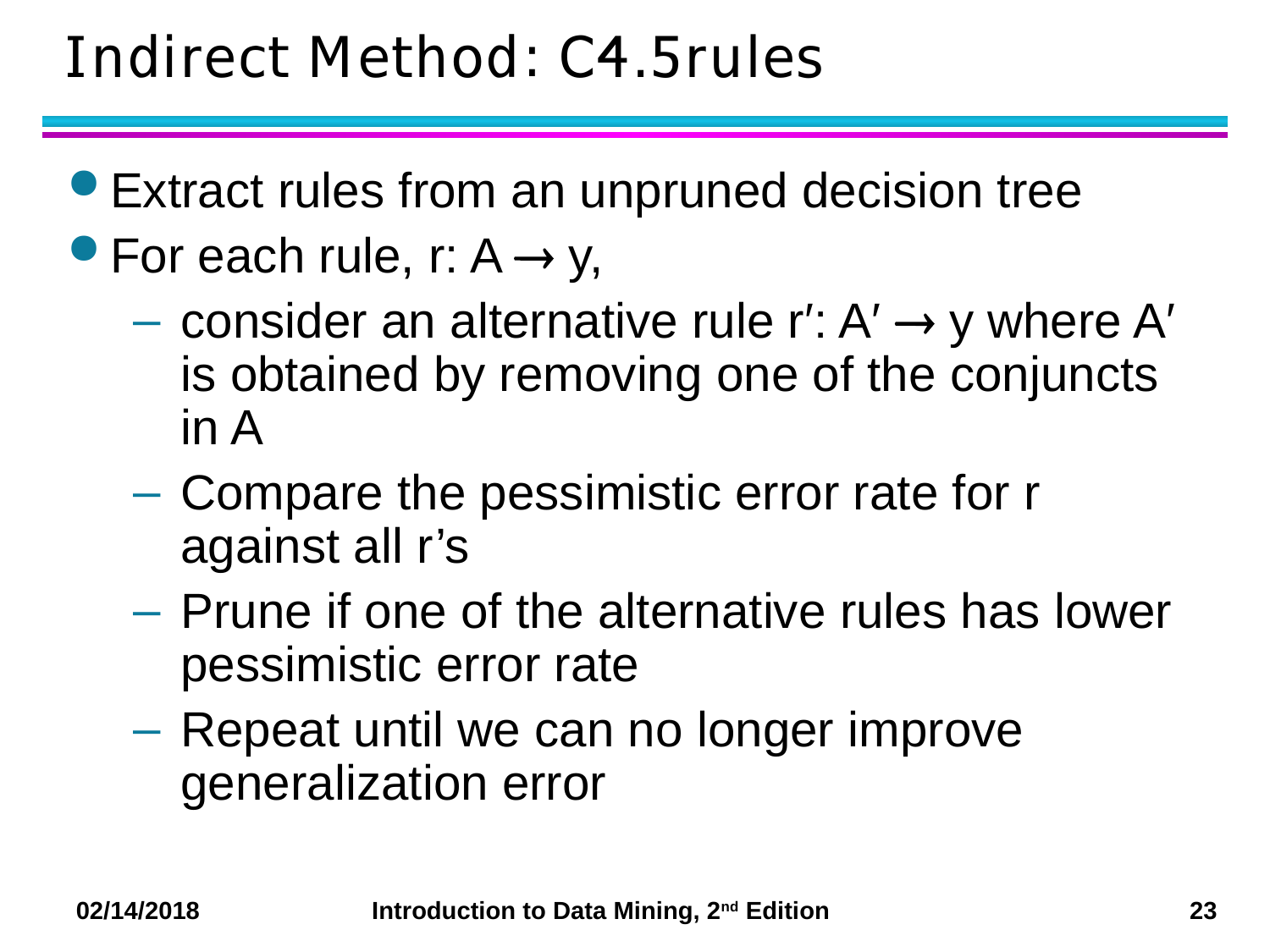

# Indirect Method: C4.5rules
Extract rules from an unpruned decision tree
For each rule, r: A → y,
consider an alternative rule r′: A′ → y where A′ is obtained by removing one of the conjuncts in A
Compare the pessimistic error rate for r against all r’s
Prune if one of the alternative rules has lower pessimistic error rate
Repeat until we can no longer improve generalization error